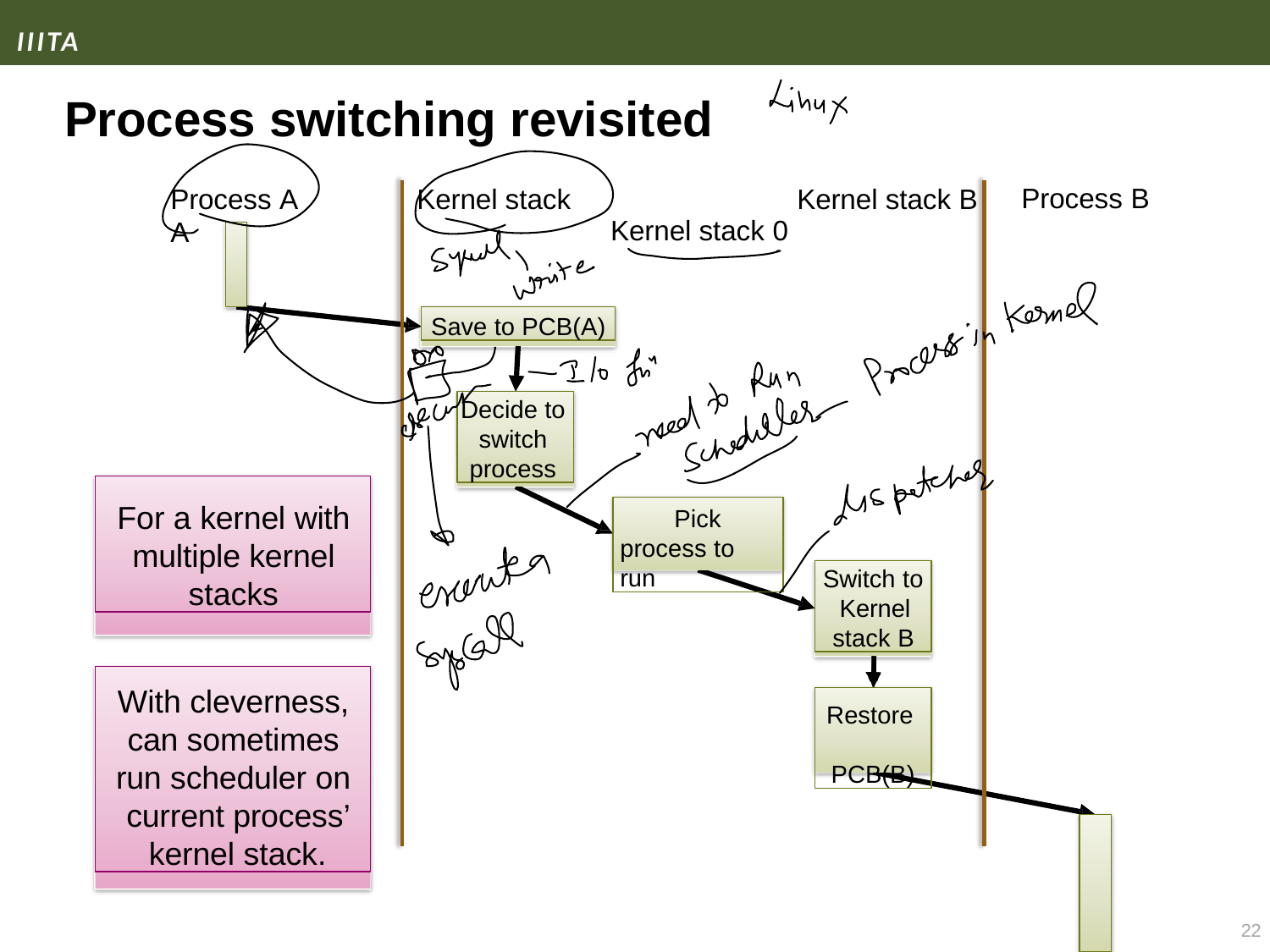

# Process switching revisited

Process B
Process A	Kernel stack A
Kernel stack B

Kernel stack 0

Save to PCB(A)

Decide to  switch  process

For a kernel with  multiple kernel  stacks

Pick  process to run

Switch to  Kernel  stack B

With cleverness,  can sometimes  run scheduler on  current process’  kernel stack.

Restore  PCB(B)

22